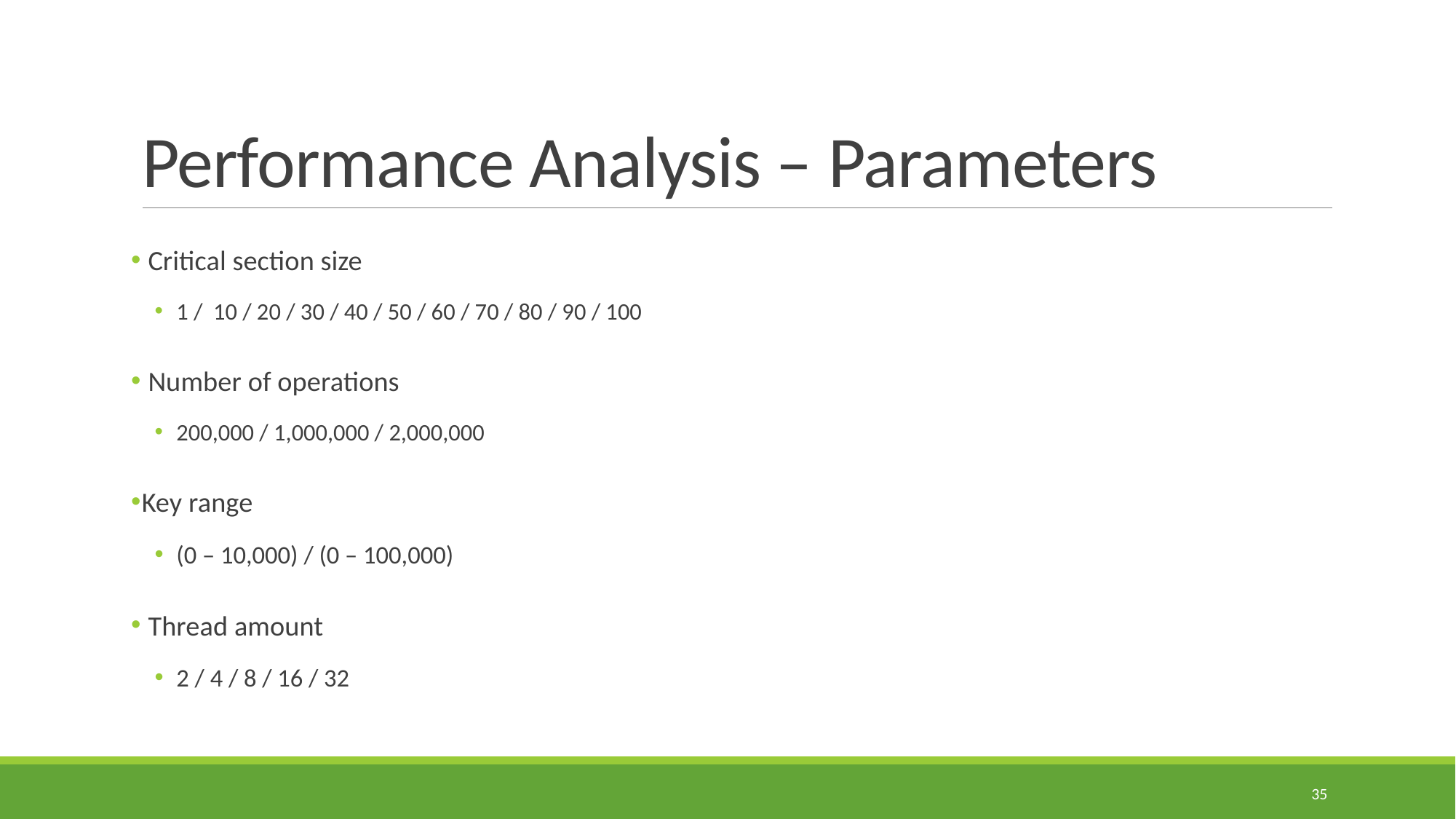

# Performance Analysis – Parameters
 Critical section size
1 /  10 / 20 / 30 / 40 / 50 / 60 / 70 / 80 / 90 / 100
 Number of operations
200,000 / 1,000,000 / 2,000,000
Key range
(0 – 10,000) / (0 – 100,000)
 Thread amount
2 / 4 / 8 / 16 / 32
35